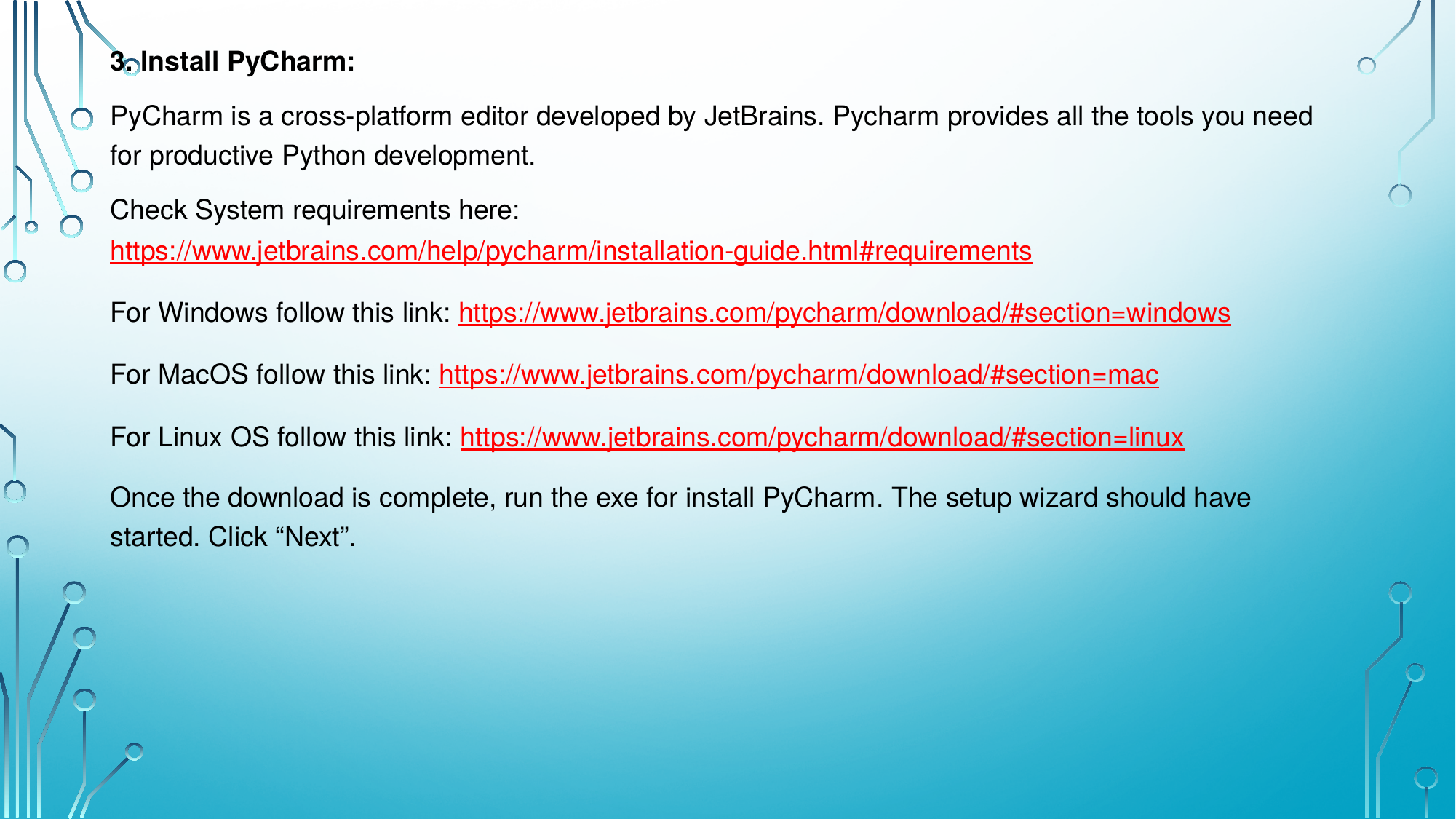

3. Install PyCharm:
PyCharm is a cross-platform editor developed by JetBrains. Pycharm provides all the tools you need for productive Python development.
Check System requirements here: https://www.jetbrains.com/help/pycharm/installation-guide.html#requirements
For Windows follow this link: https://www.jetbrains.com/pycharm/download/#section=windows
For MacOS follow this link: https://www.jetbrains.com/pycharm/download/#section=mac
For Linux OS follow this link: https://www.jetbrains.com/pycharm/download/#section=linux
Once the download is complete, run the exe for install PyCharm. The setup wizard should have started. Click “Next”.